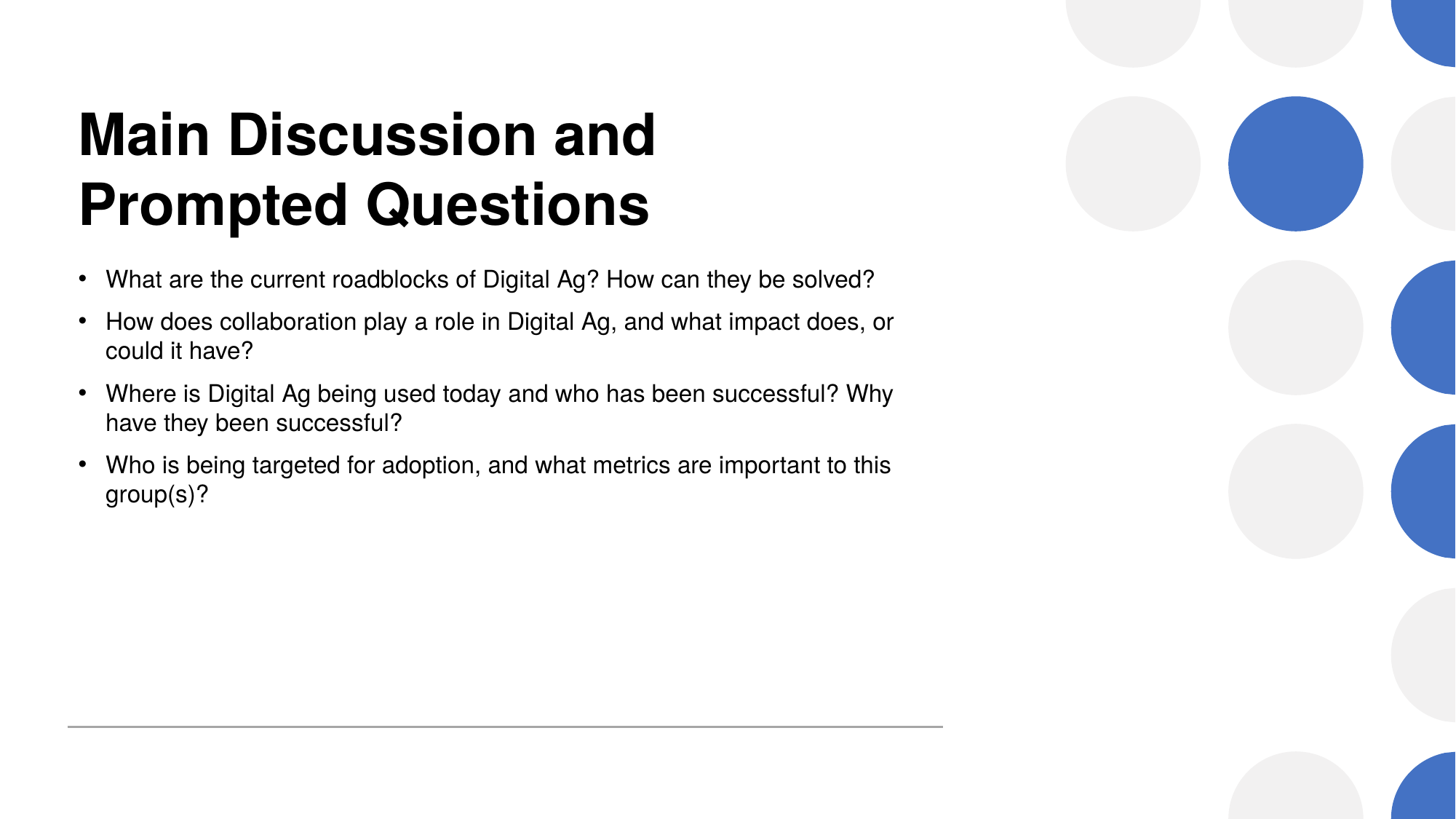

# Main Discussion and Prompted Questions
What are the current roadblocks of Digital Ag? How can they be solved?
How does collaboration play a role in Digital Ag, and what impact does, or could it have?
Where is Digital Ag being used today and who has been successful? Why have they been successful?
Who is being targeted for adoption, and what metrics are important to this group(s)?